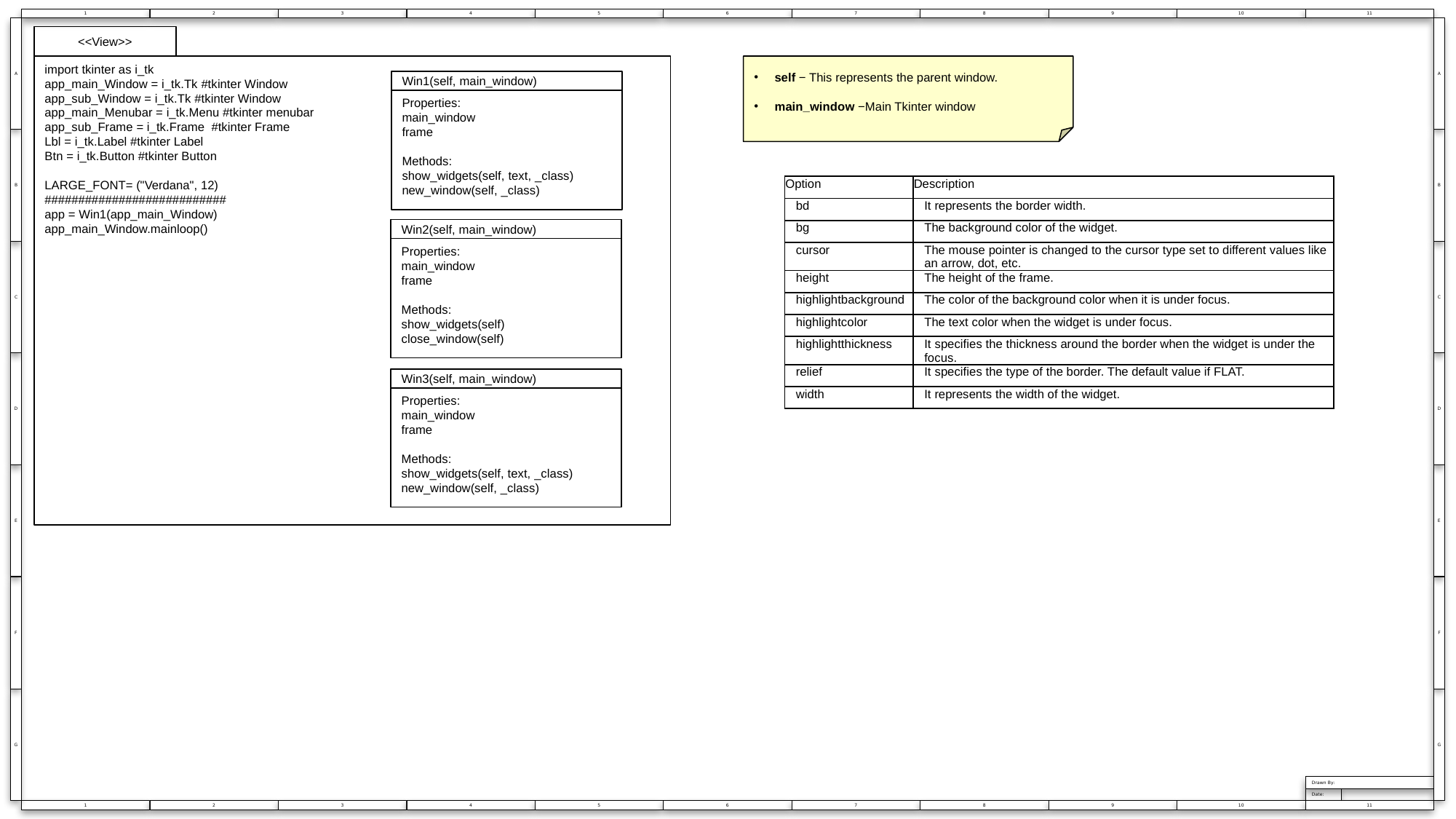

<<View>>
import tkinter as i_tk
app_main_Window = i_tk.Tk #tkinter Window
app_sub_Window = i_tk.Tk #tkinter Window
app_main_Menubar = i_tk.Menu #tkinter menubar
app_sub_Frame = i_tk.Frame  #tkinter Frame
Lbl = i_tk.Label #tkinter Label
Btn = i_tk.Button #tkinter Button

LARGE_FONT= ("Verdana", 12)
###########################
app = Win1(app_main_Window)
app_main_Window.mainloop()
self − This represents the parent window.

main_window −Main Tkinter window
Win1(self, main_window)
Properties:
main_window
frame

Methods:
show_widgets(self, text, _class)
new_window(self, _class)
| Option | Description |
| --- | --- |
| bd | It represents the border width. |
| bg | The background color of the widget. |
| cursor | The mouse pointer is changed to the cursor type set to different values like an arrow, dot, etc. |
| height | The height of the frame. |
| highlightbackground | The color of the background color when it is under focus. |
| highlightcolor | The text color when the widget is under focus. |
| highlightthickness | It specifies the thickness around the border when the widget is under the focus. |
| relief | It specifies the type of the border. The default value if FLAT. |
| width | It represents the width of the widget. |
Win2(self, main_window)
Properties:
main_window
frame

Methods:
show_widgets(self)
close_window(self)

Win3(self, main_window)
Properties:
main_window
frame

Methods:
show_widgets(self, text, _class)
new_window(self, _class)